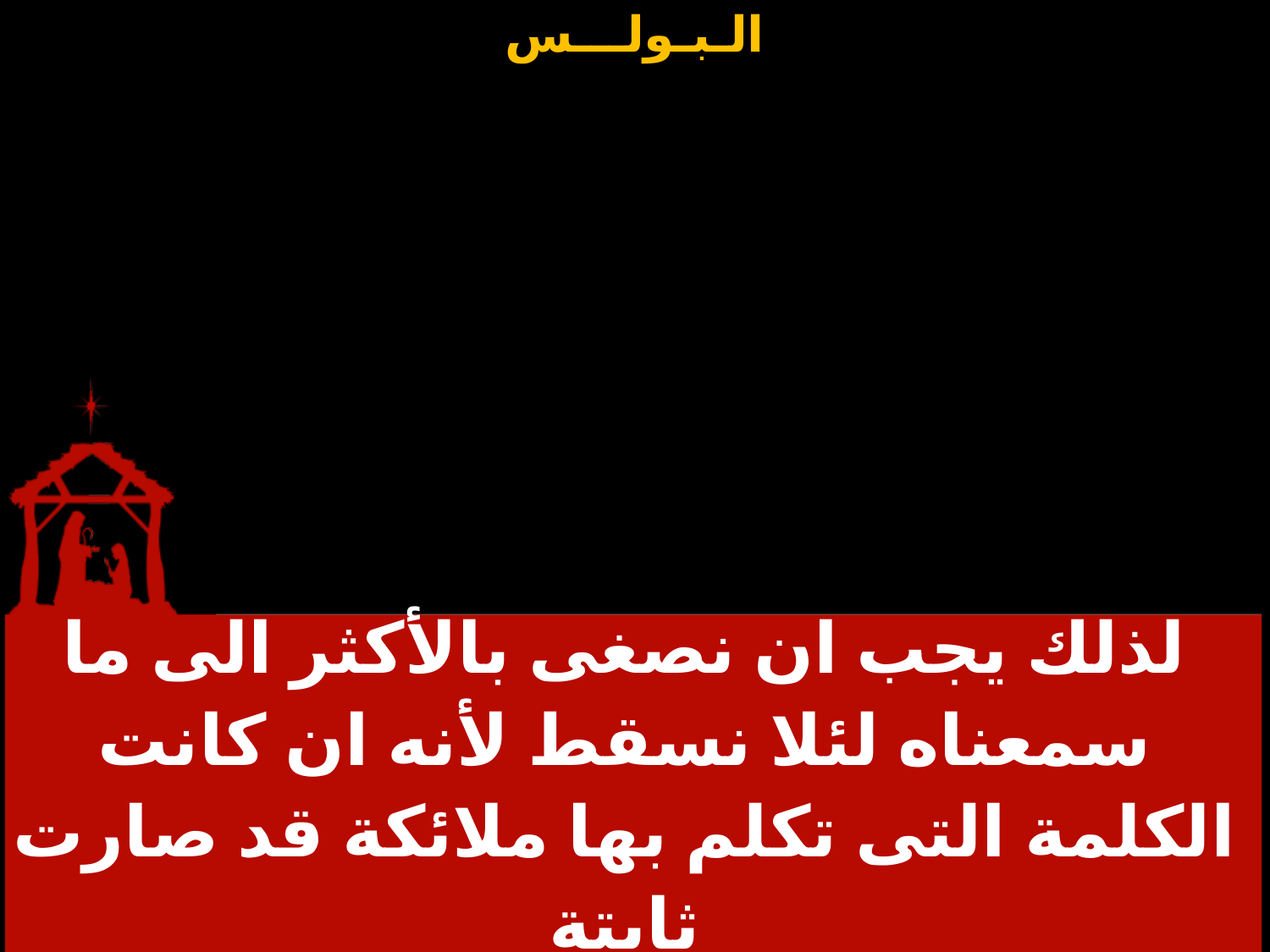

| لذلك يجب ان نصغى بالأكثر الى ما سمعناه لئلا نسقط لأنه ان كانت الكلمة التى تكلم بها ملائكة قد صارت ثابتة |
| --- |